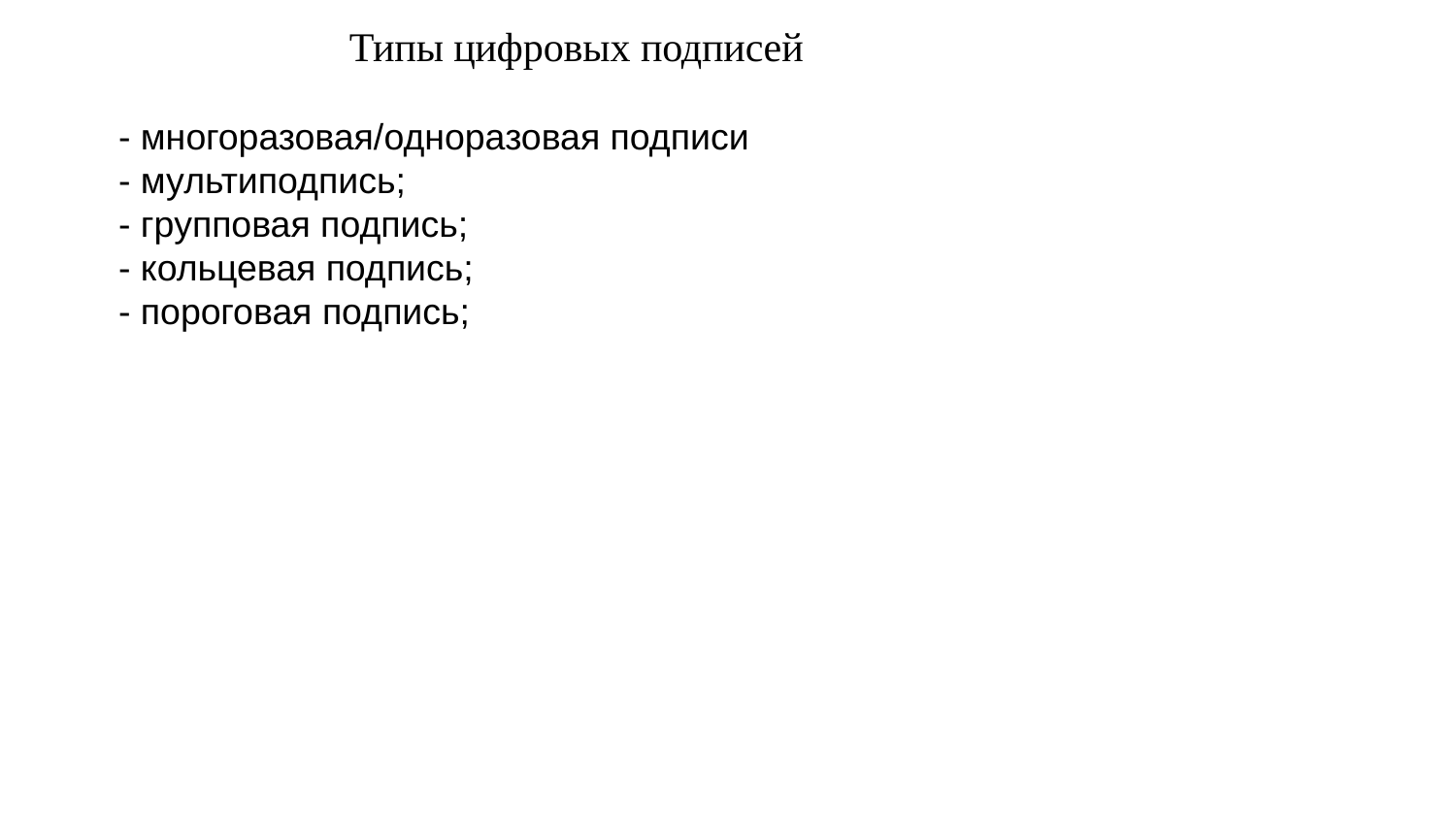

# Типы цифровых подписей
- многоразовая/одноразовая подписи
- мультиподпись;
- групповая подпись;
- кольцевая подпись;
- пороговая подпись;